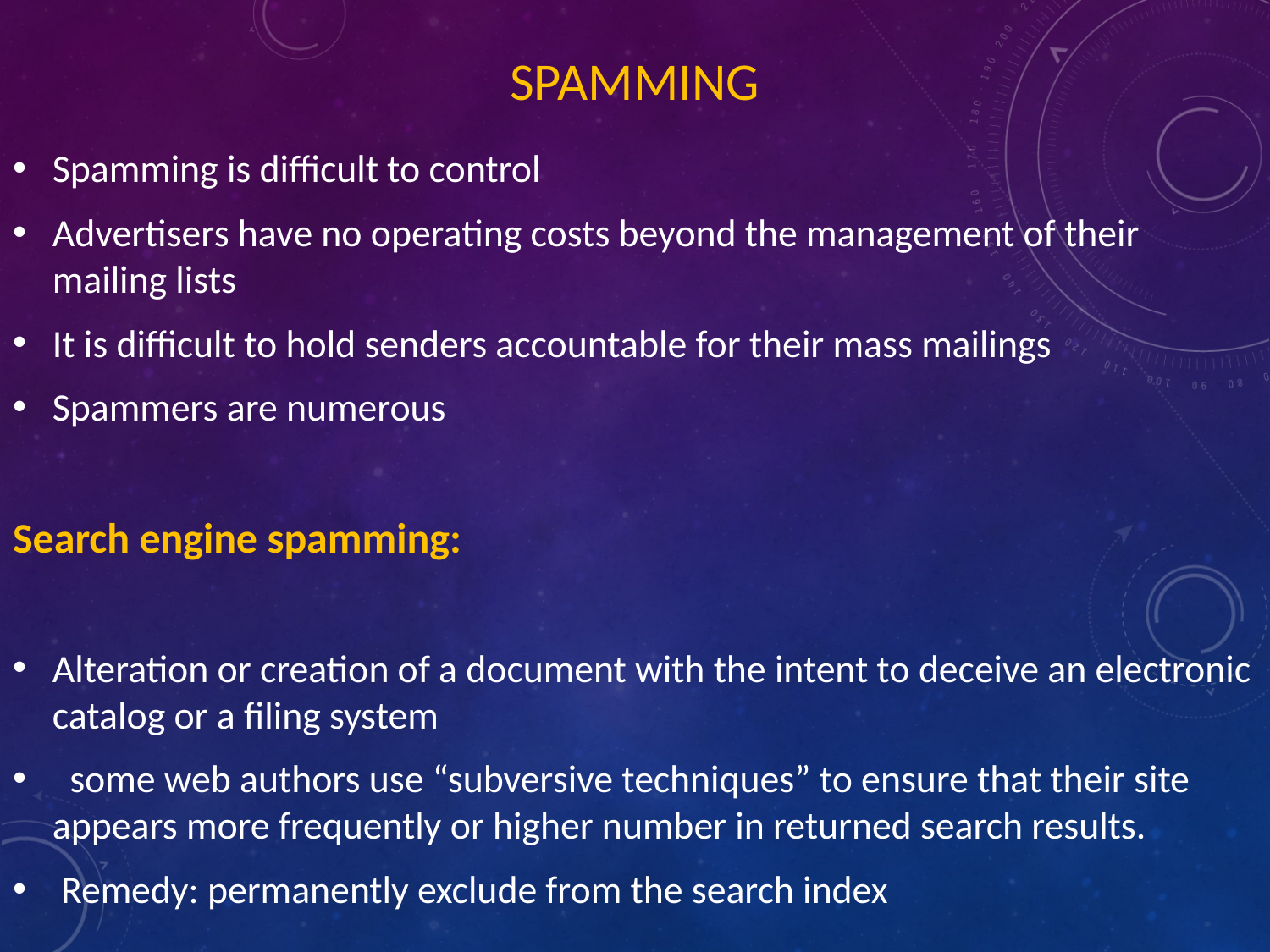

SPAMMING
Spamming is difficult to control
Advertisers have no operating costs beyond the management of their mailing lists
It is difficult to hold senders accountable for their mass mailings
Spammers are numerous

Search engine spamming:

Alteration or creation of a document with the intent to deceive an electronic catalog or a filing system
  some web authors use “subversive techniques” to ensure that their site appears more frequently or higher number in returned search results.
 Remedy: permanently exclude from the search index